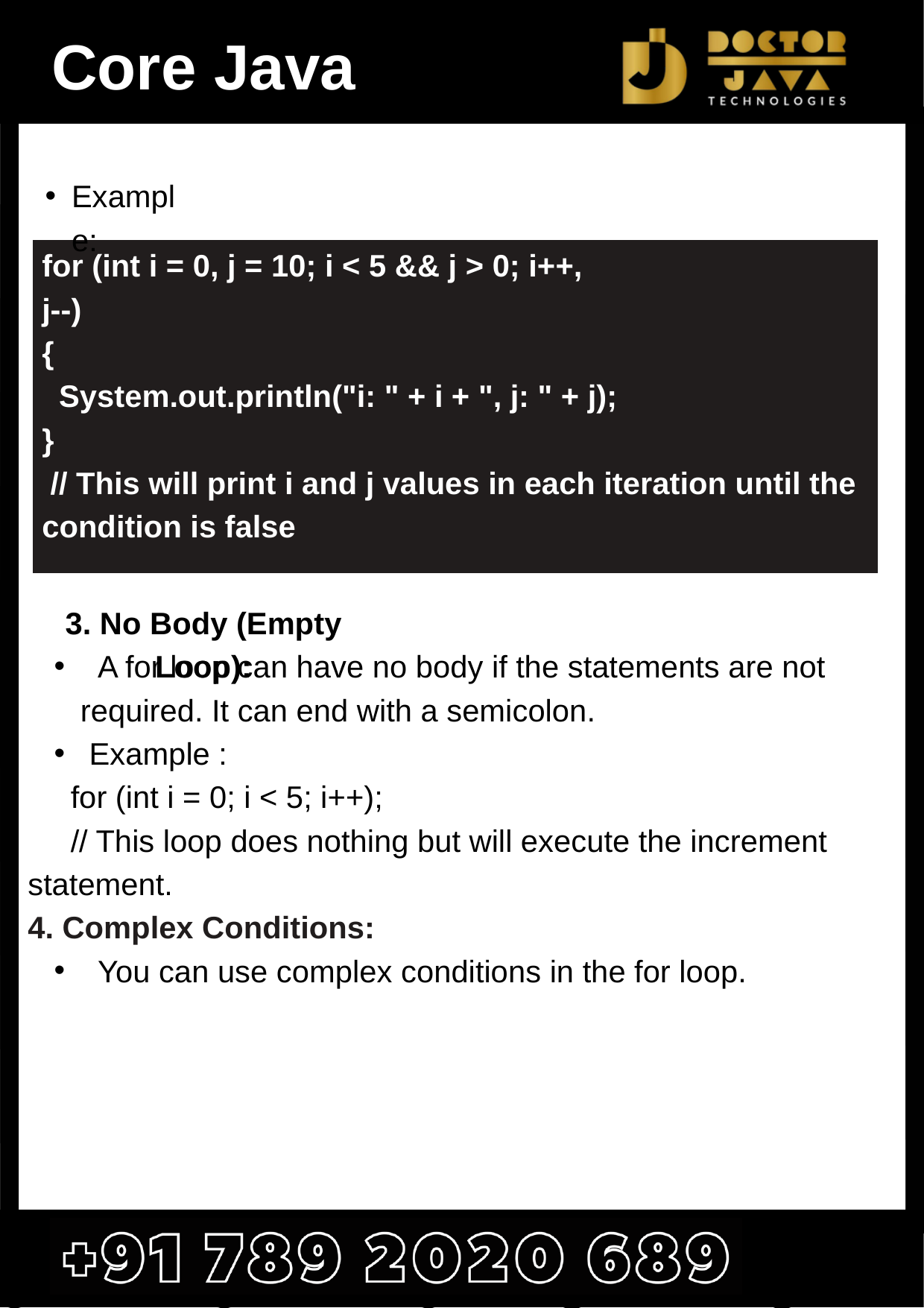

Core Java

Example:

for (int i = 0, j = 10; i < 5 && j > 0; i++,
j--)
{
  System.out.println("i: " + i + ", j: " + j);
}
 // This will print i and j values in each iteration until the condition is false

  A for loop can have no body if the statements are not required. It can end with a semicolon.
 Example :
     for (int i = 0; i < 5; i++);
     // This loop does nothing but will execute the increment statement.
4. Complex Conditions:
  You can use complex conditions in the for loop.
3. No Body (Empty Loop):